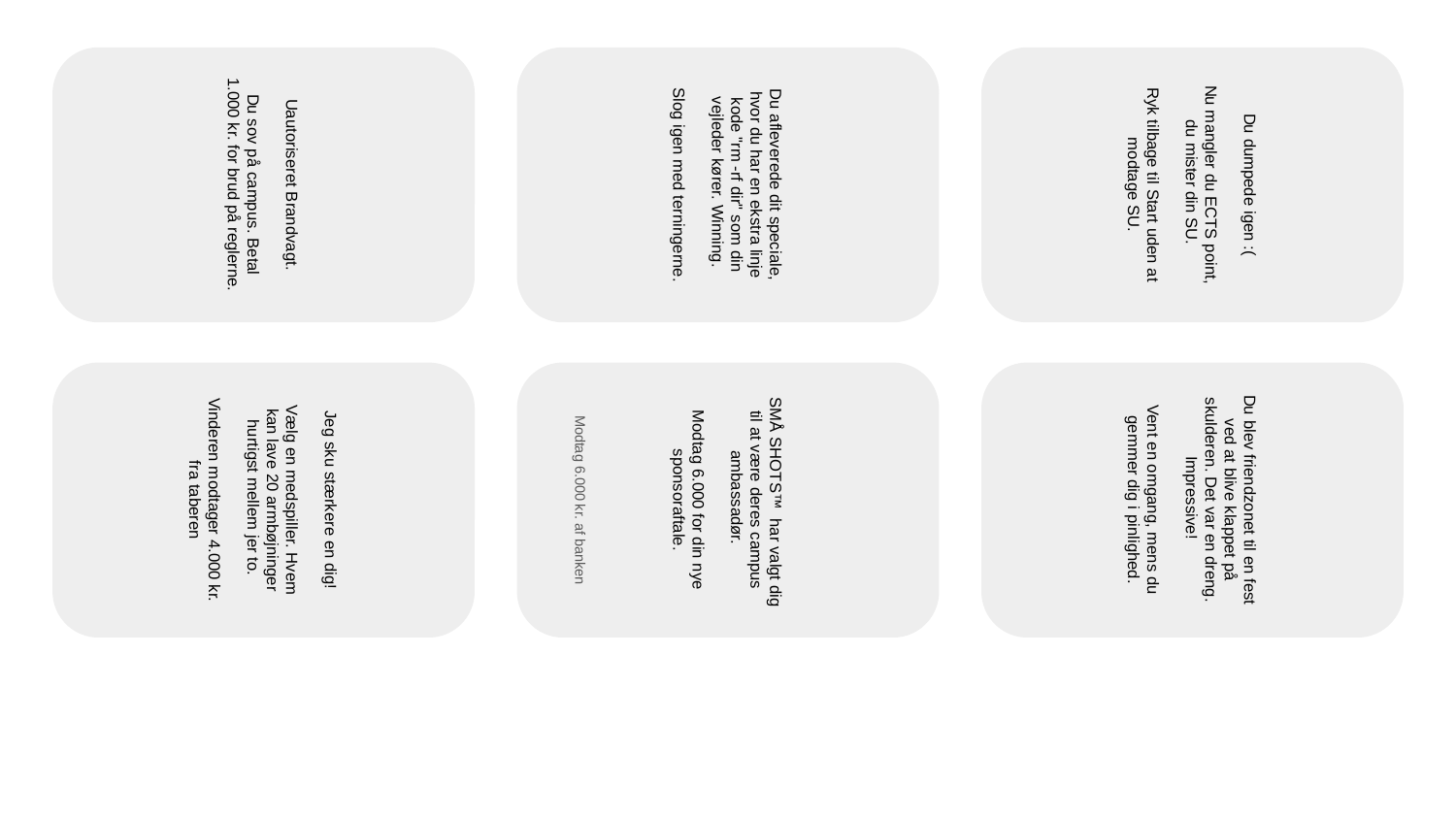

Uautoriseret Brandvagt.

Du sov på campus. Betal 1.000 kr. for brud på reglerne.
Du afleverede dit speciale, hvor du har en ekstra linje kode "rm -rf dir" som din vejleder kører. Winning.

Slog igen med terningerne.
Du dumpede igen :(

Nu mangler du ECTS point, du mister din SU.

Ryk tilbage til Start uden at modtage SU.
Jeg sku stærkere en dig!

Vælg en medspiller. Hvem kan lave 20 armbøjninger hurtigst mellem jer to.

Vinderen modtager 4.000 kr. fra taberen
 SMÅ SHOTS™  har valgt dig til at være deres campus ambassadør.

Modtag 6.000 for din nye sponsoraftale.
Modtag 6.000 kr. af banken
Du blev friendzonet til en fest ved at blive klappet på skulderen. Det var en dreng. Impressive!

Vent en omgang, mens du gemmer dig i pinlighed.